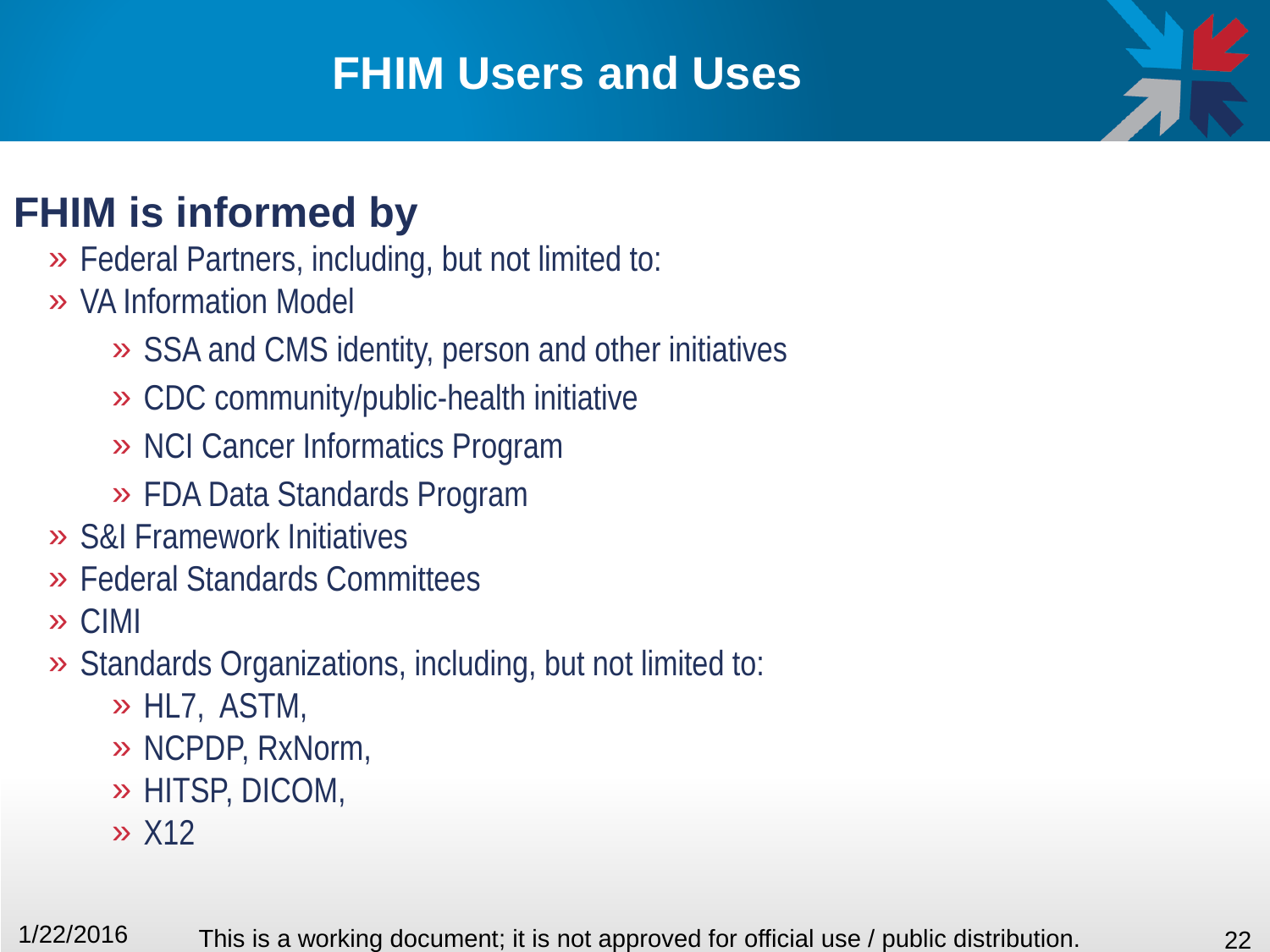

# FHIM Users and Uses
FHIM is informed by
Federal Partners, including, but not limited to:
VA Information Model
SSA and CMS identity, person and other initiatives
CDC community/public-health initiative
NCI Cancer Informatics Program
FDA Data Standards Program
S&I Framework Initiatives
Federal Standards Committees
CIMI
Standards Organizations, including, but not limited to:
HL7,  ASTM,
NCPDP, RxNorm,
HITSP, DICOM,
X12

1/22/2016
This is a working document; it is not approved for official use / public distribution.
22